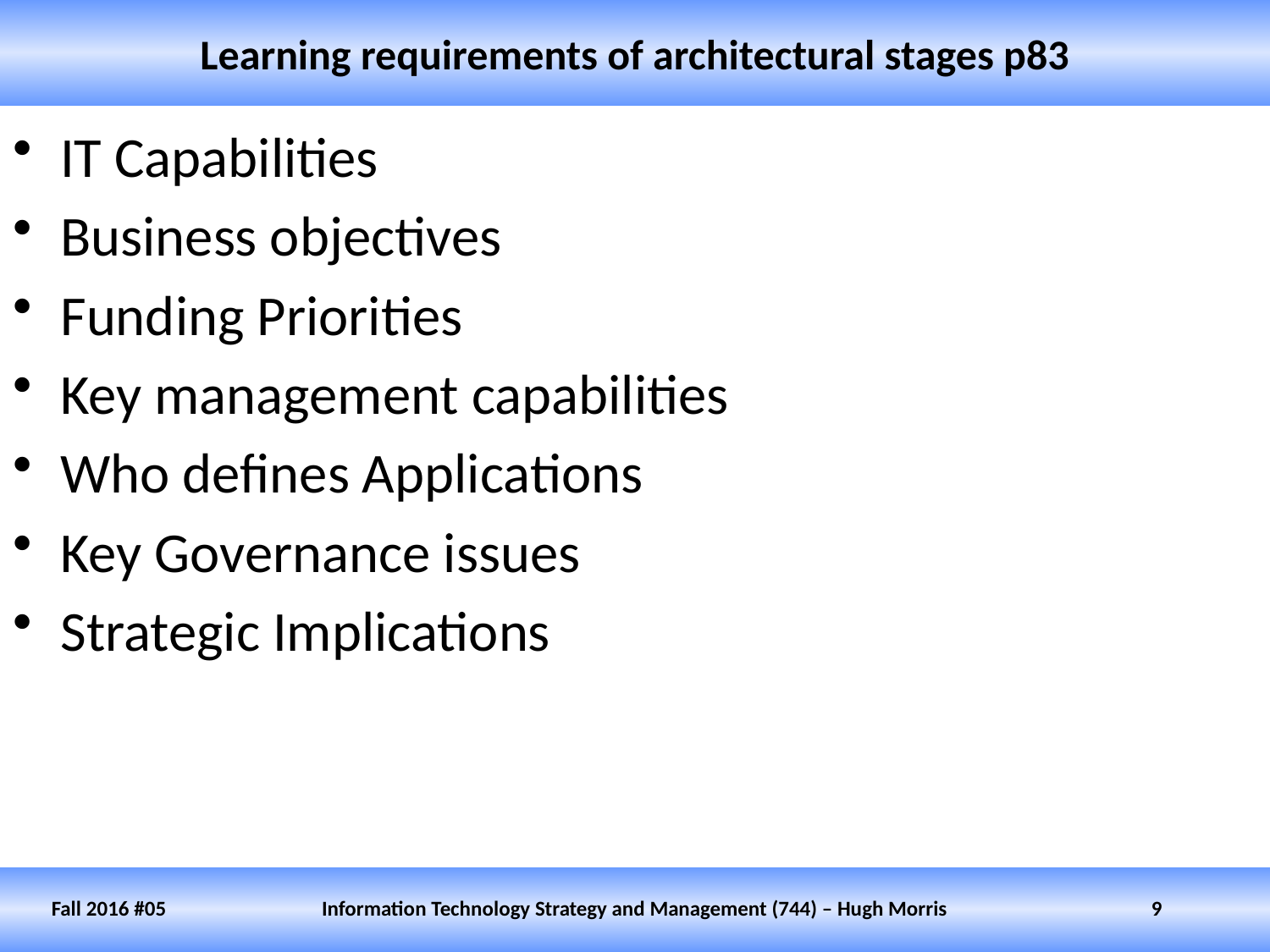

# Learning requirements of architectural stages p83
IT Capabilities
Business objectives
Funding Priorities
Key management capabilities
Who defines Applications
Key Governance issues
Strategic Implications
Fall 2016 #05
Information Technology Strategy and Management (744) – Hugh Morris
9